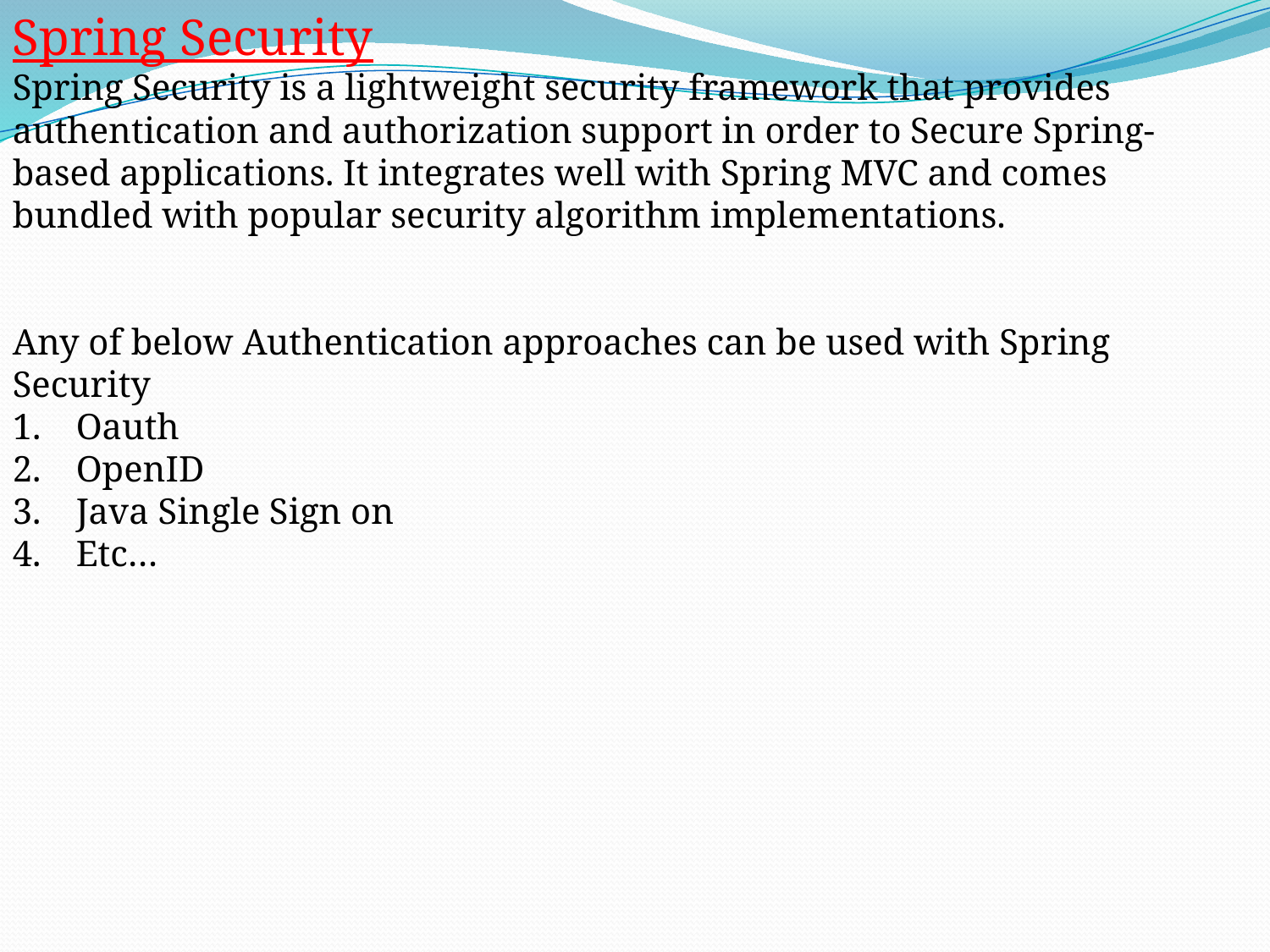

Spring Security
Spring Security is a lightweight security framework that provides authentication and authorization support in order to Secure Spring-based applications. It integrates well with Spring MVC and comes bundled with popular security algorithm implementations.

Any of below Authentication approaches can be used with Spring Security
Oauth
OpenID
Java Single Sign on
Etc…